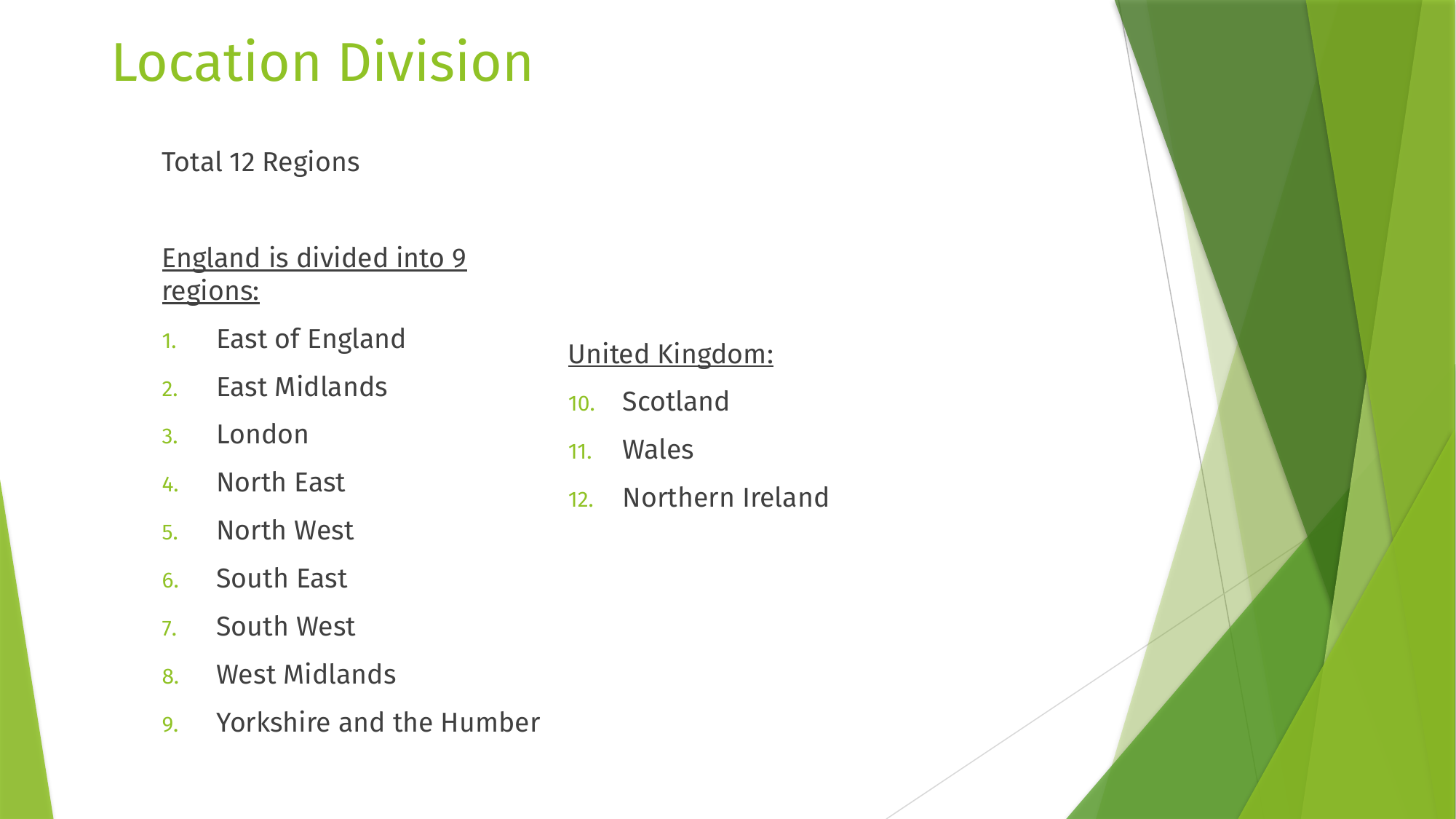

# Location Division
Total 12 Regions

England is divided into 9 regions:
East of England
East Midlands
London
North East
North West
South East
South West
West Midlands
Yorkshire and the Humber

United Kingdom:
Scotland
Wales
Northern Ireland